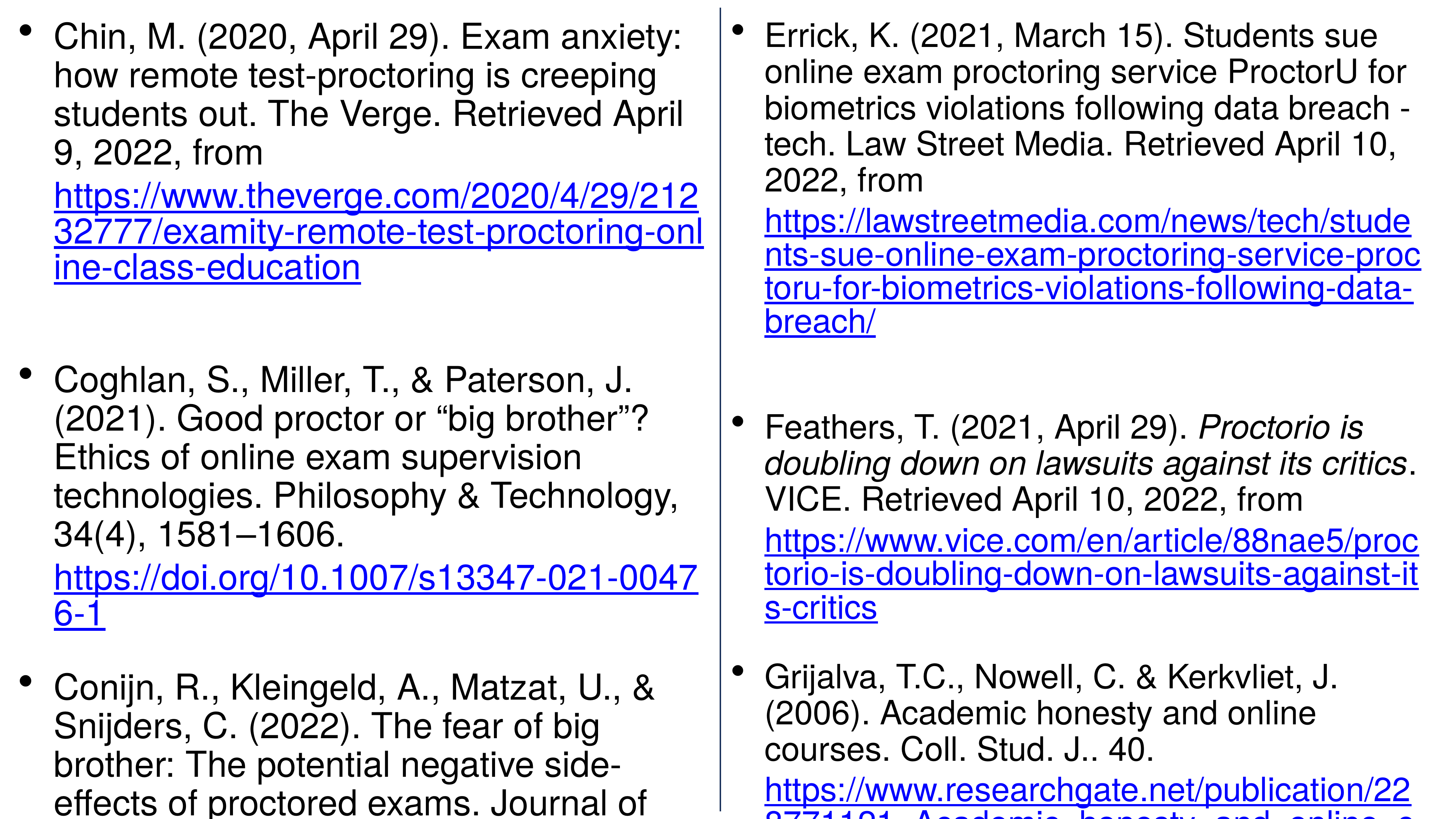

Chin, M. (2020, April 29). Exam anxiety: how remote test-proctoring is creeping students out. The Verge. Retrieved April 9, 2022, from https://www.theverge.com/2020/4/29/21232777/examity-remote-test-proctoring-online-class-education
Coghlan, S., Miller, T., & Paterson, J. (2021). Good proctor or “big brother”? Ethics of online exam supervision technologies. Philosophy & Technology, 34(4), 1581–1606. https://doi.org/10.1007/s13347-021-00476-1
Conijn, R., Kleingeld, A., Matzat, U., & Snijders, C. (2022). The fear of big brother: The potential negative side‐effects of proctored exams. Journal of Computer Assisted Learning, 1–14. https://doi.org/10.1111/jcal.12651
Errick, K. (2021, March 15). Students sue online exam proctoring service ProctorU for biometrics violations following data breach - tech. Law Street Media. Retrieved April 10, 2022, from https://lawstreetmedia.com/news/tech/students-sue-online-exam-proctoring-service-proctoru-for-biometrics-violations-following-data-breach/
Feathers, T. (2021, April 29). Proctorio is doubling down on lawsuits against its critics. VICE. Retrieved April 10, 2022, from https://www.vice.com/en/article/88nae5/proctorio-is-doubling-down-on-lawsuits-against-its-critics
Grijalva, T.C., Nowell, C. & Kerkvliet, J. (2006). Academic honesty and online courses. Coll. Stud. J.. 40. https://www.researchgate.net/publication/228771121_Academic_honesty_and_online_courses